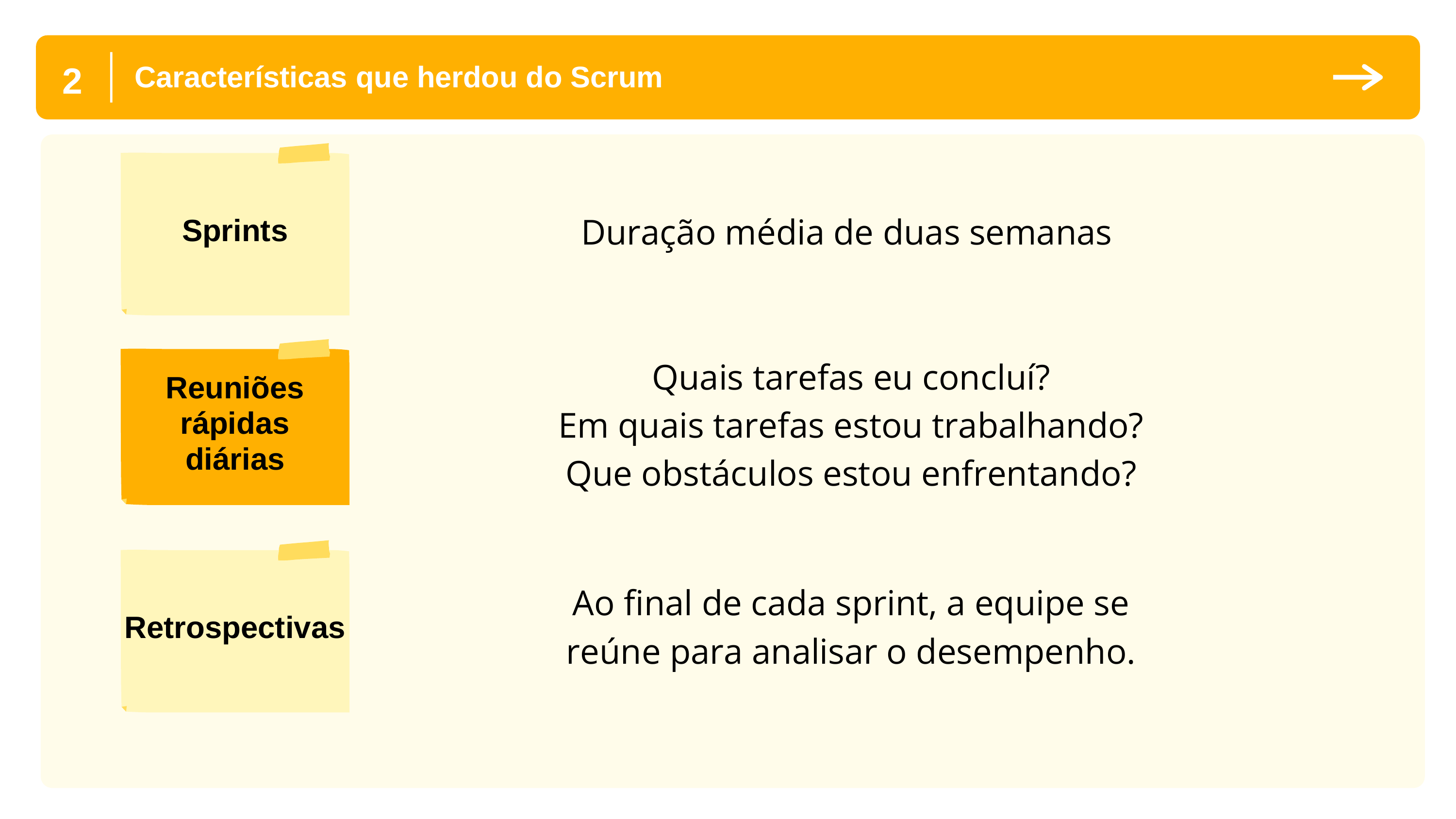

2
Características que herdou do Scrum

Duração média de duas semanas
Sprints

Quais tarefas eu concluí?
Em quais tarefas estou trabalhando?
Que obstáculos estou enfrentando?
Reuniões rápidas diárias

Ao final de cada sprint, a equipe se reúne para analisar o desempenho.
Retrospectivas